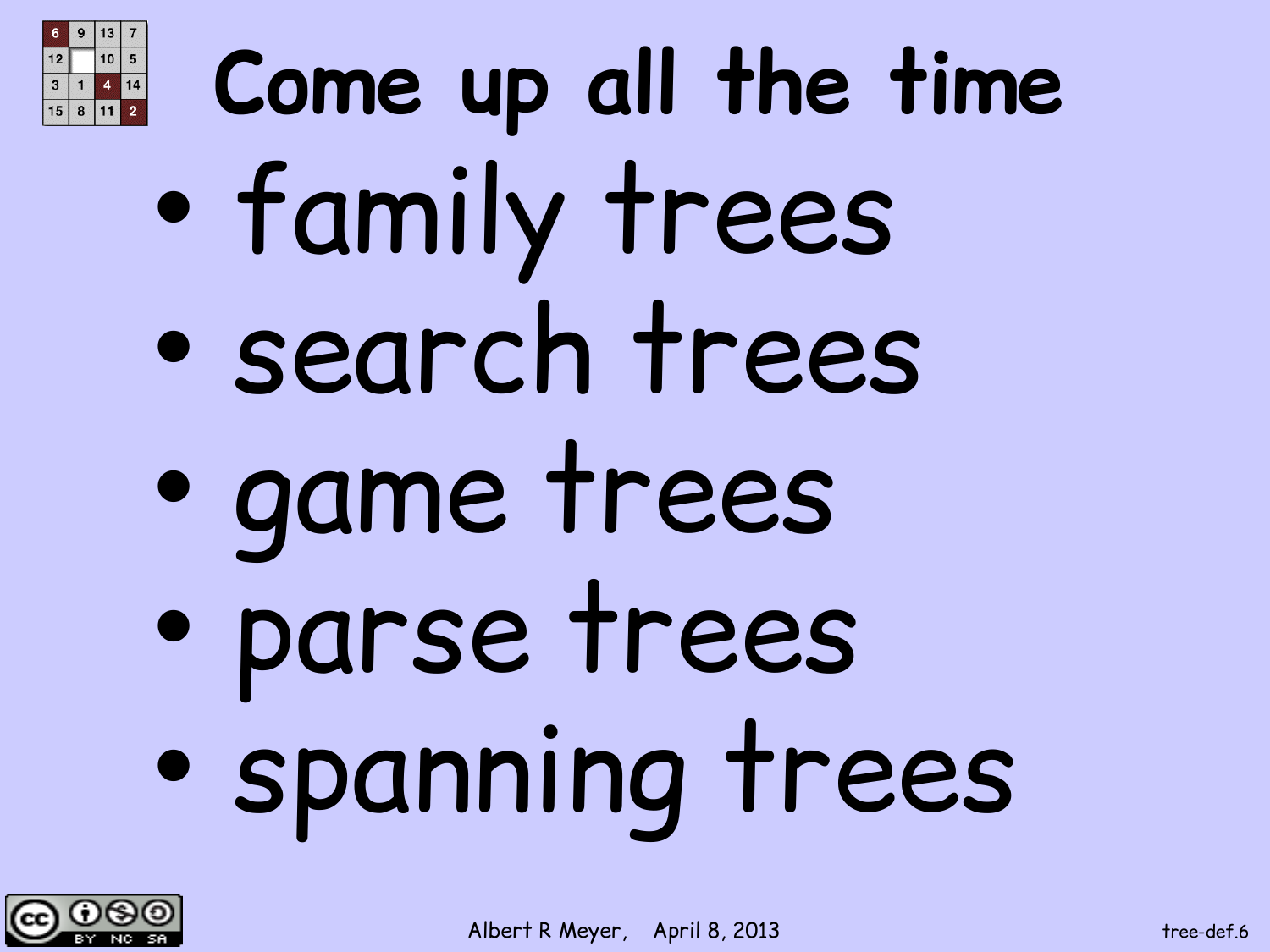

# Come up all the time
family trees
search trees
game trees
parse trees
spanning trees
tree-def.6